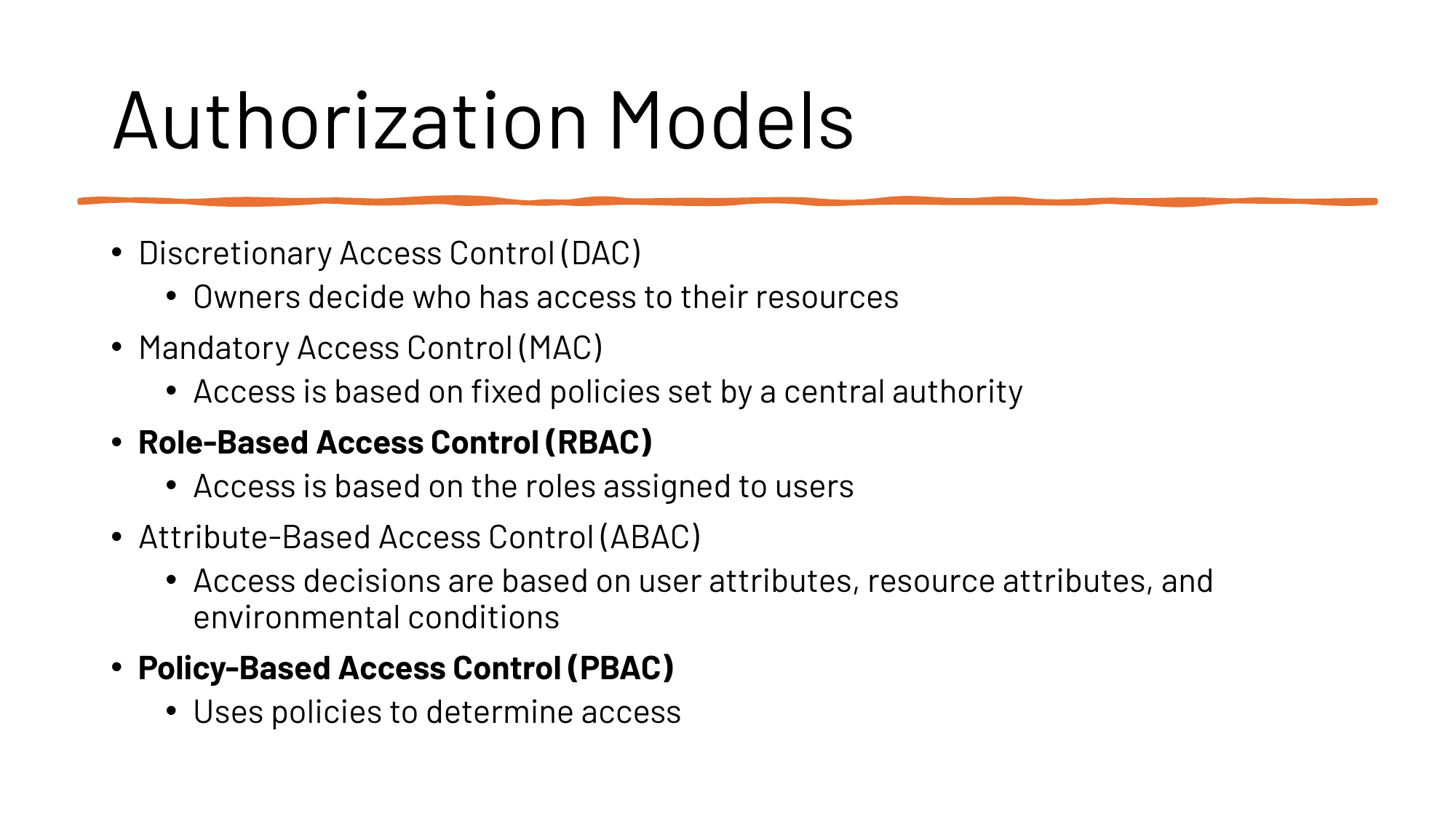

# Authorization Models

Discretionary Access Control (DAC)
Owners decide who has access to their resources
Mandatory Access Control (MAC)
Access is based on fixed policies set by a central authority
Role-Based Access Control (RBAC)
Access is based on the roles assigned to users
Attribute-Based Access Control (ABAC)
Access decisions are based on user attributes, resource attributes, and environmental conditions
Policy-Based Access Control (PBAC)
Uses policies to determine access